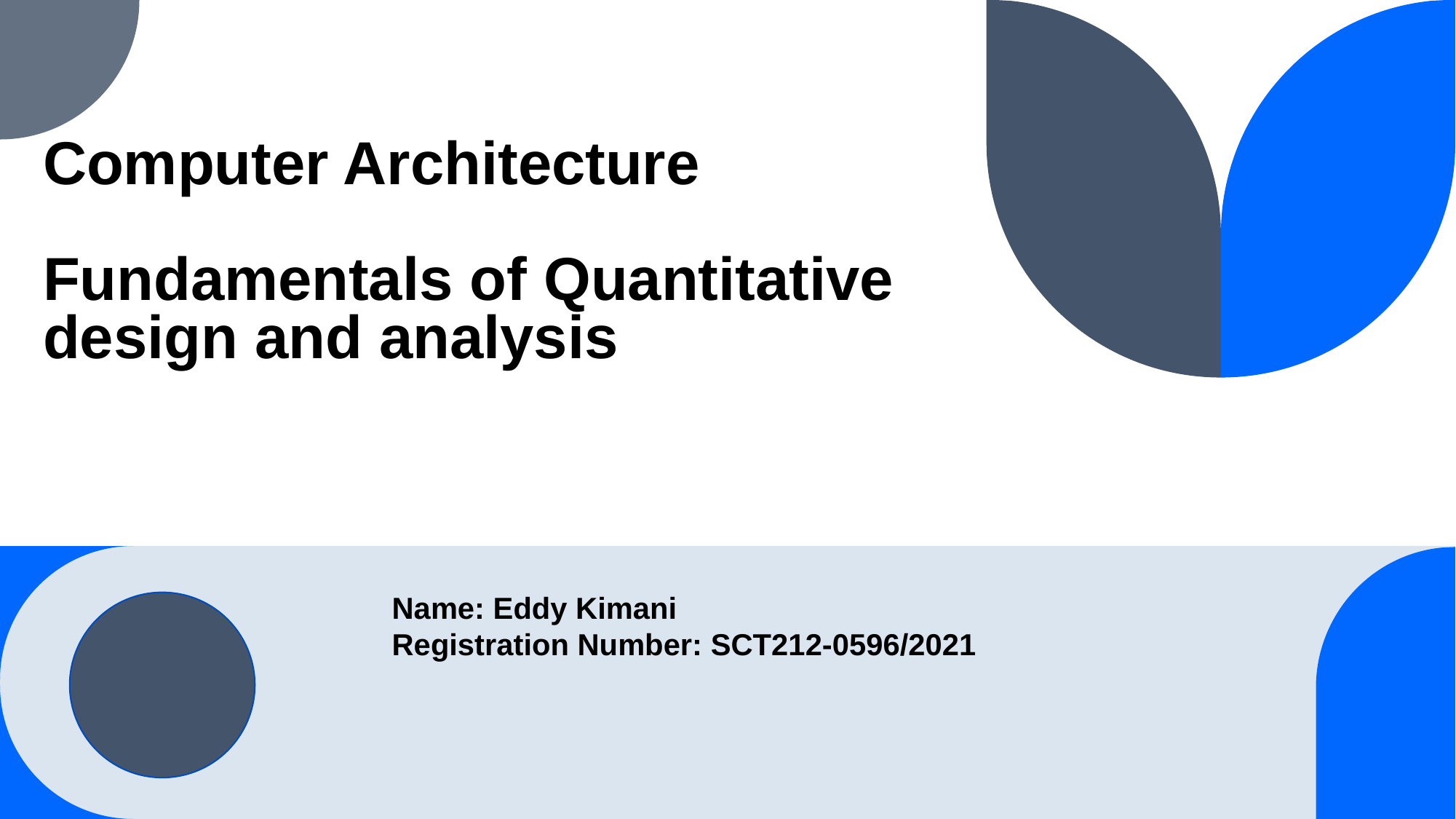

# Computer Architecture Fundamentals of Quantitative design and analysis
Name: Eddy Kimani
Registration Number: SCT212-0596/2021